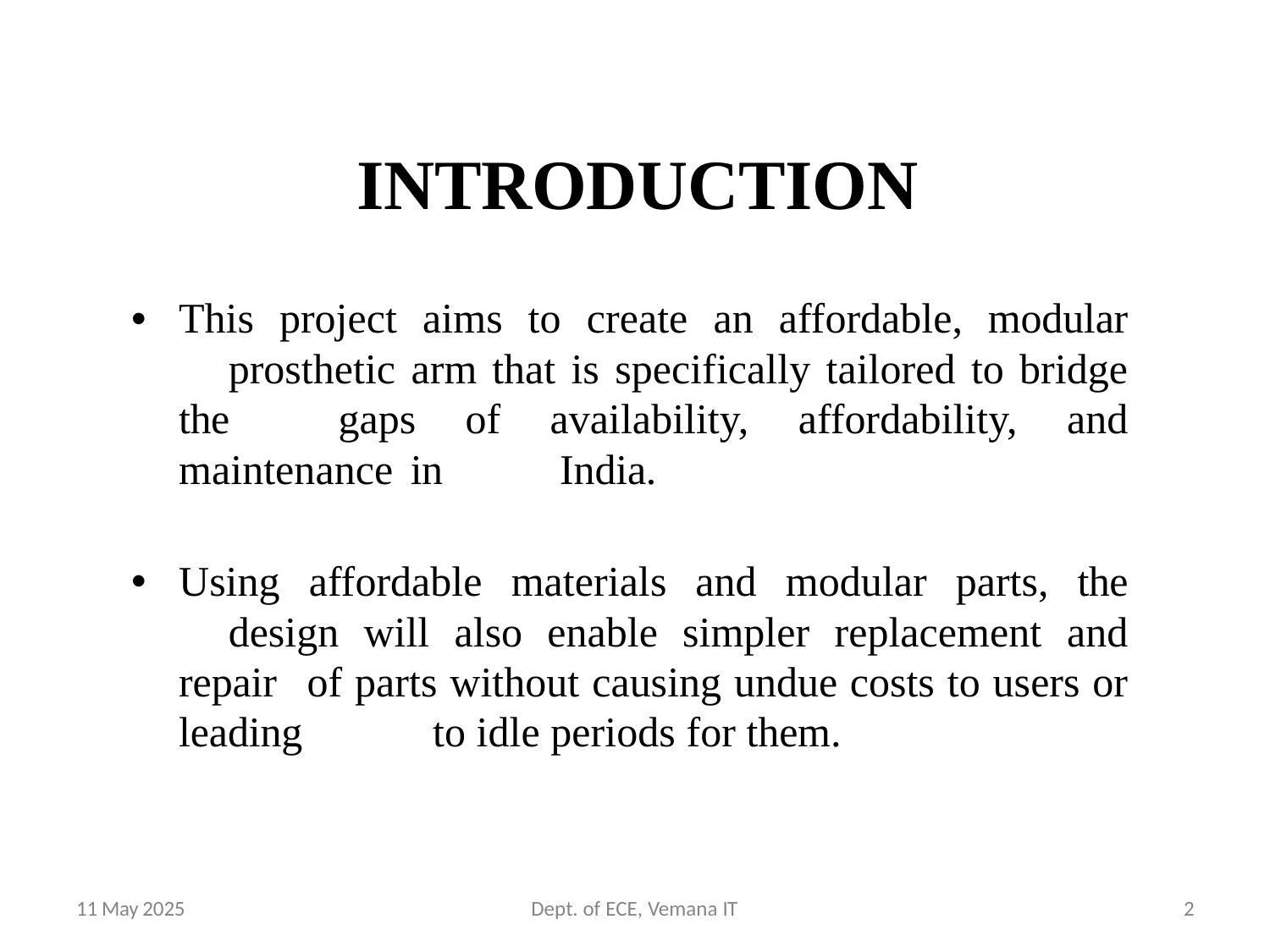

# INTRODUCTION
This  project  aims  to  create  an  affordable,  modular 	prosthetic arm that is specifically tailored to bridge the 	gaps of availability, affordability, and maintenance in 	India.

Using  affordable  materials  and  modular  parts,  the 	design will also enable simpler replacement and repair 	of parts without causing undue costs to users or leading 	to idle periods for them.
11 May 2025
Dept. of ECE, Vemana IT
2